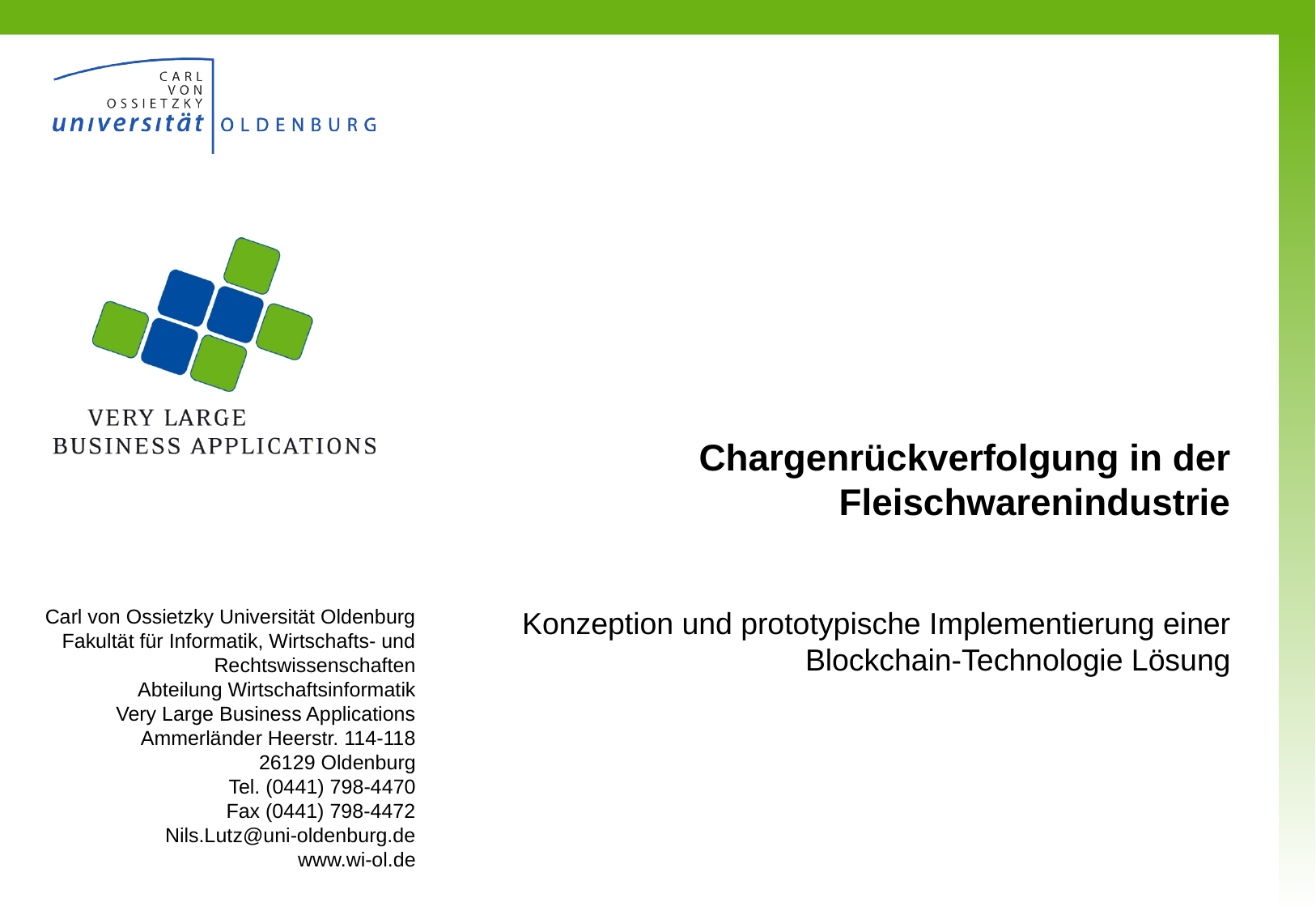

# Chargenrückverfolgung in der Fleischwarenindustrie
Konzeption und prototypische Implementierung einer Blockchain-Technologie Lösung